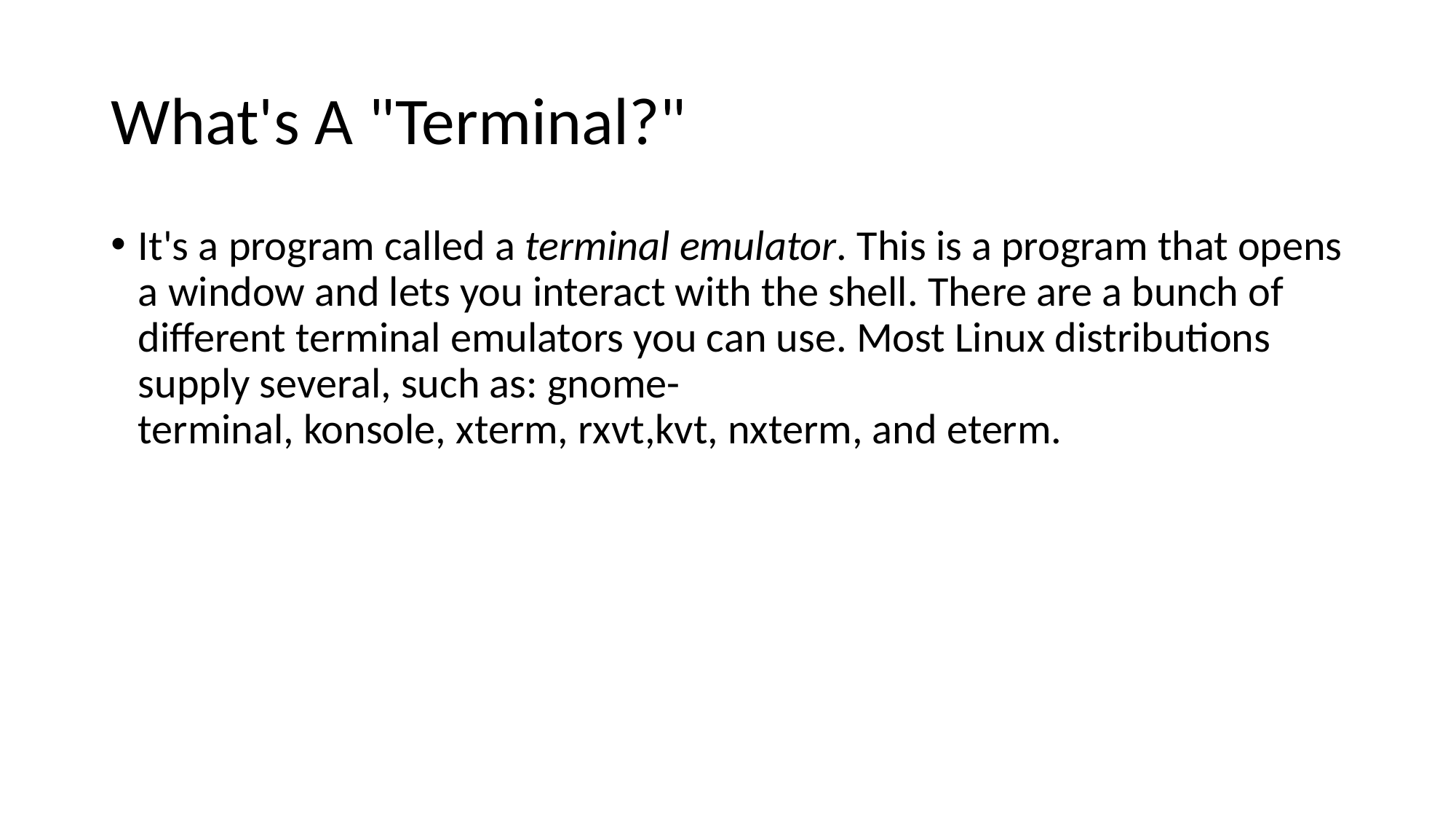

# What's A "Terminal?"
It's a program called a terminal emulator. This is a program that opens a window and lets you interact with the shell. There are a bunch of different terminal emulators you can use. Most Linux distributions supply several, such as: gnome-terminal, konsole, xterm, rxvt,kvt, nxterm, and eterm.